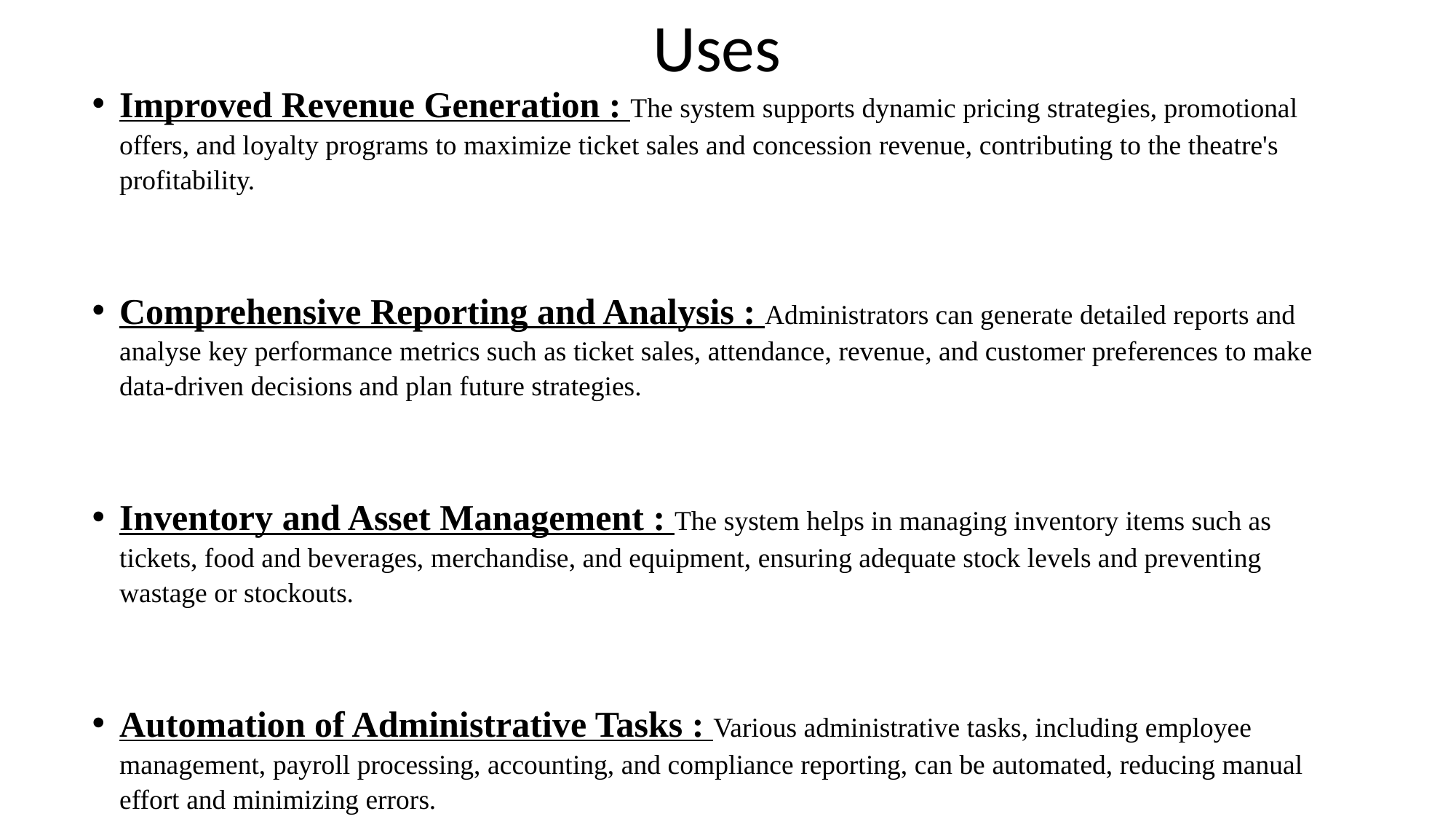

# Uses
Improved Revenue Generation : The system supports dynamic pricing strategies, promotional offers, and loyalty programs to maximize ticket sales and concession revenue, contributing to the theatre's profitability.

Comprehensive Reporting and Analysis : Administrators can generate detailed reports and analyse key performance metrics such as ticket sales, attendance, revenue, and customer preferences to make data-driven decisions and plan future strategies.

Inventory and Asset Management : The system helps in managing inventory items such as tickets, food and beverages, merchandise, and equipment, ensuring adequate stock levels and preventing wastage or stockouts.

Automation of Administrative Tasks : Various administrative tasks, including employee management, payroll processing, accounting, and compliance reporting, can be automated, reducing manual effort and minimizing errors.